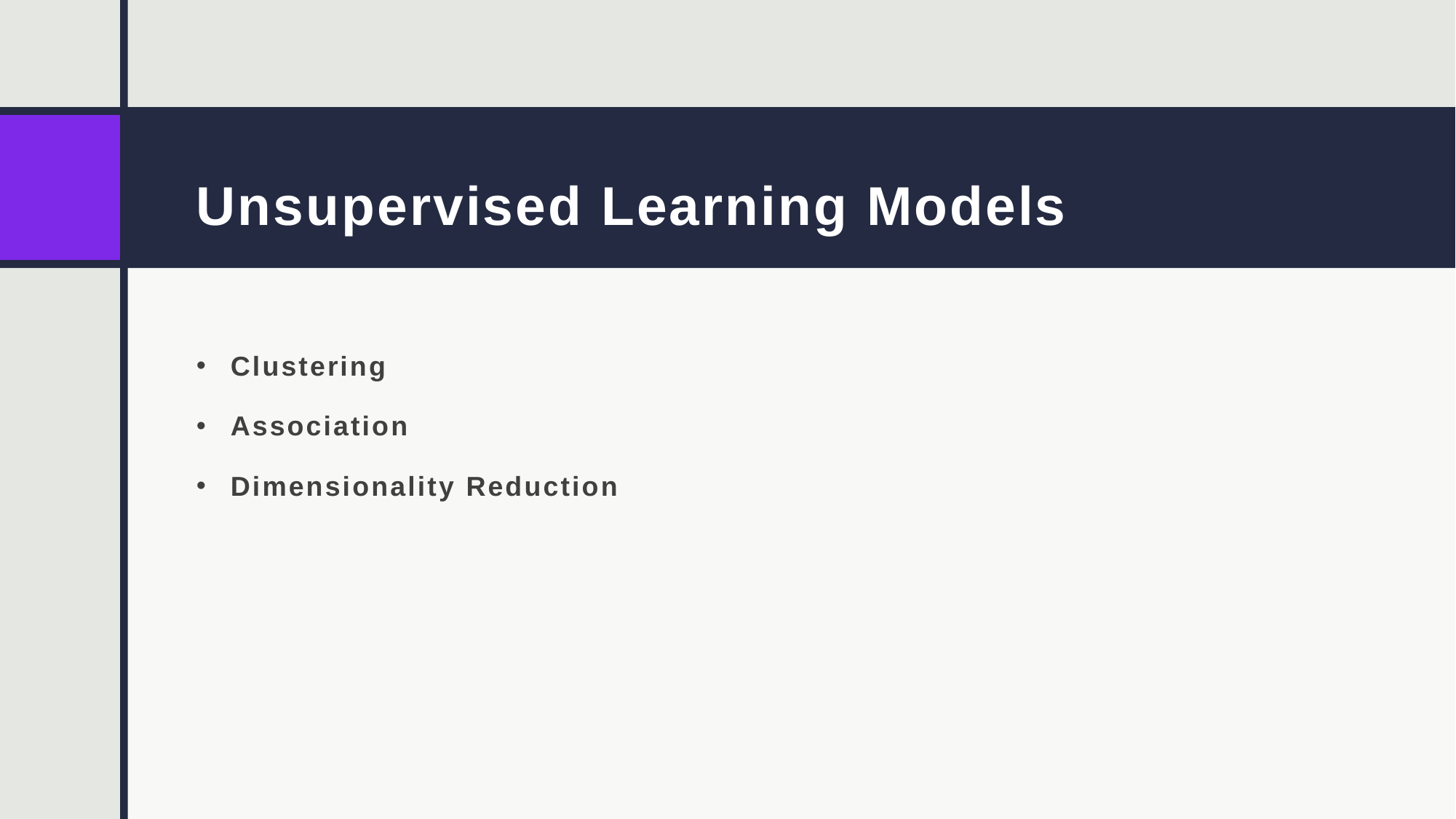

# Unsupervised Learning Models

Clustering
Association
Dimensionality Reduction